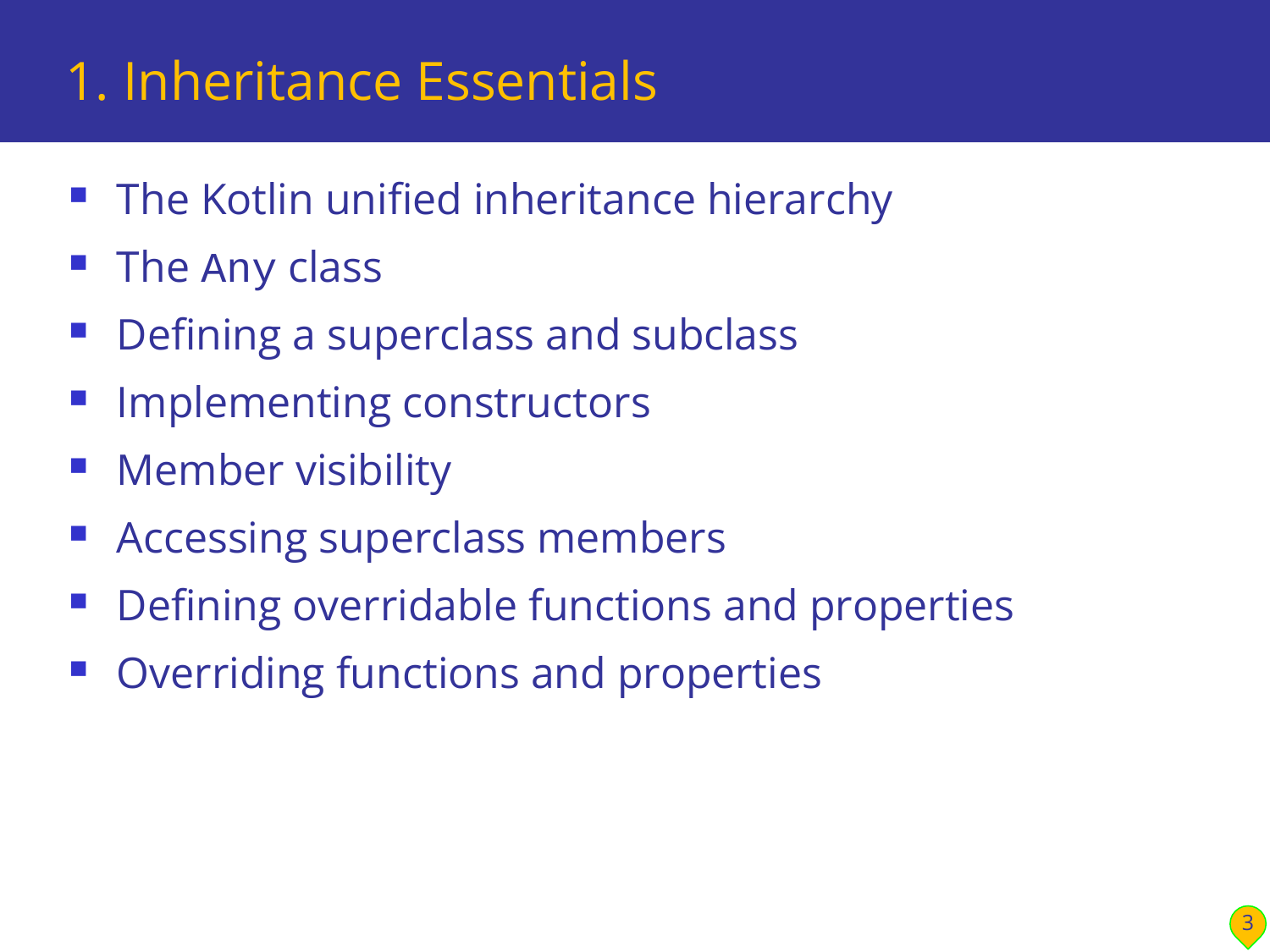

# 1. Inheritance Essentials
The Kotlin unified inheritance hierarchy
The Any class
Defining a superclass and subclass
Implementing constructors
Member visibility
Accessing superclass members
Defining overridable functions and properties
Overriding functions and properties

3